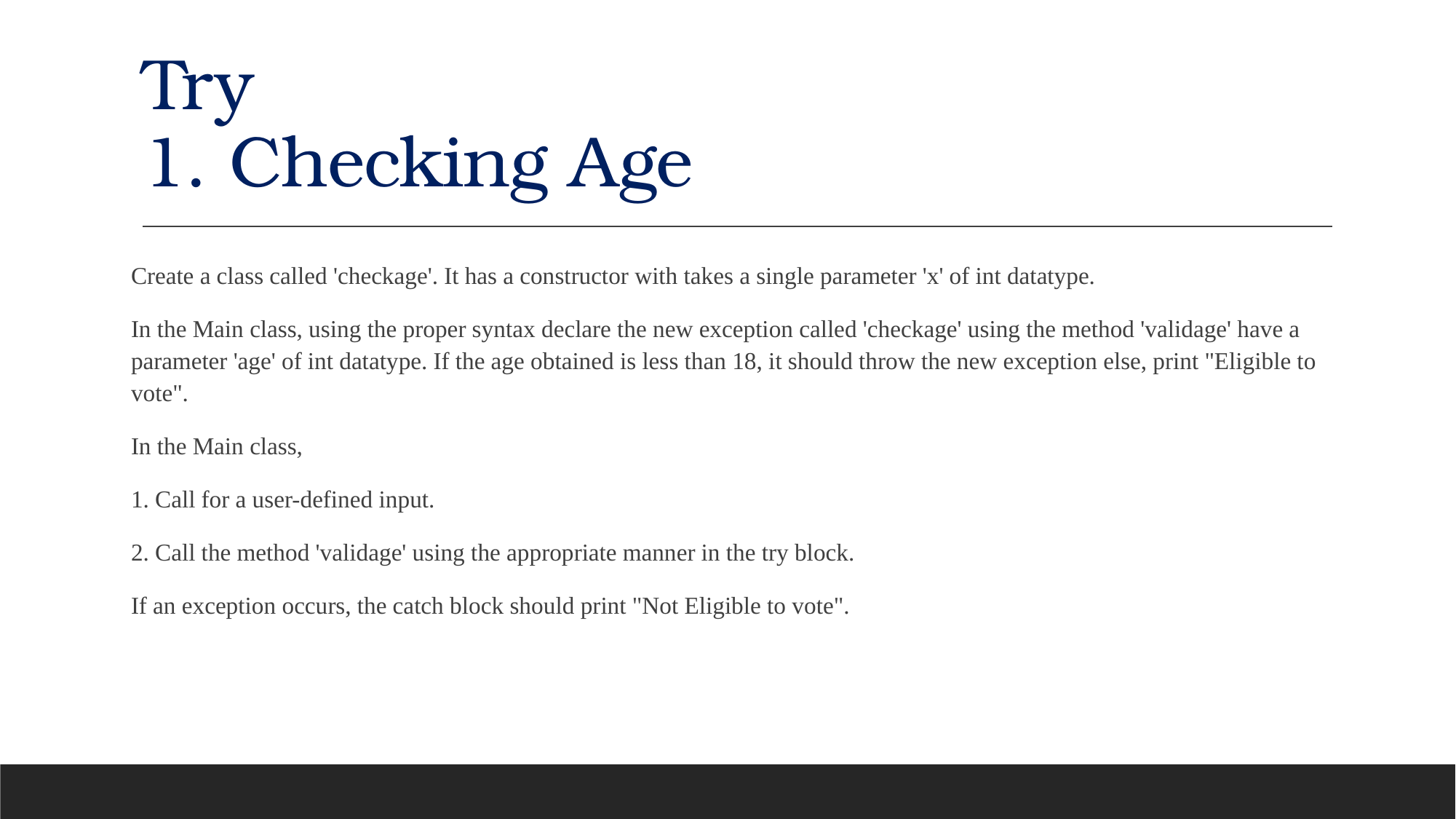

# Try 1. Checking Age
Create a class called 'checkage'. It has a constructor with takes a single parameter 'x' of int datatype.
In the Main class, using the proper syntax declare the new exception called 'checkage' using the method 'validage' have a parameter 'age' of int datatype. If the age obtained is less than 18, it should throw the new exception else, print "Eligible to vote".
In the Main class,
1. Call for a user-defined input.
2. Call the method 'validage' using the appropriate manner in the try block.
If an exception occurs, the catch block should print "Not Eligible to vote".